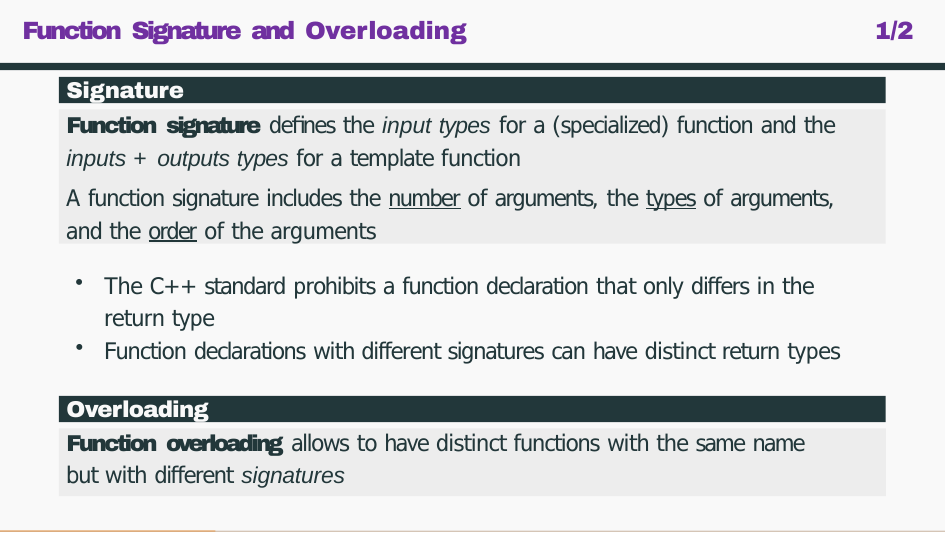

# Function Signature and Overloading	1/2
Signature
Function signature defines the input types for a (specialized) function and the
inputs + outputs types for a template function
A function signature includes the number of arguments, the types of arguments, and the order of the arguments
The C++ standard prohibits a function declaration that only differs in the return type
Function declarations with different signatures can have distinct return types
Overloading
Function overloading allows to have distinct functions with the same name but with different signatures